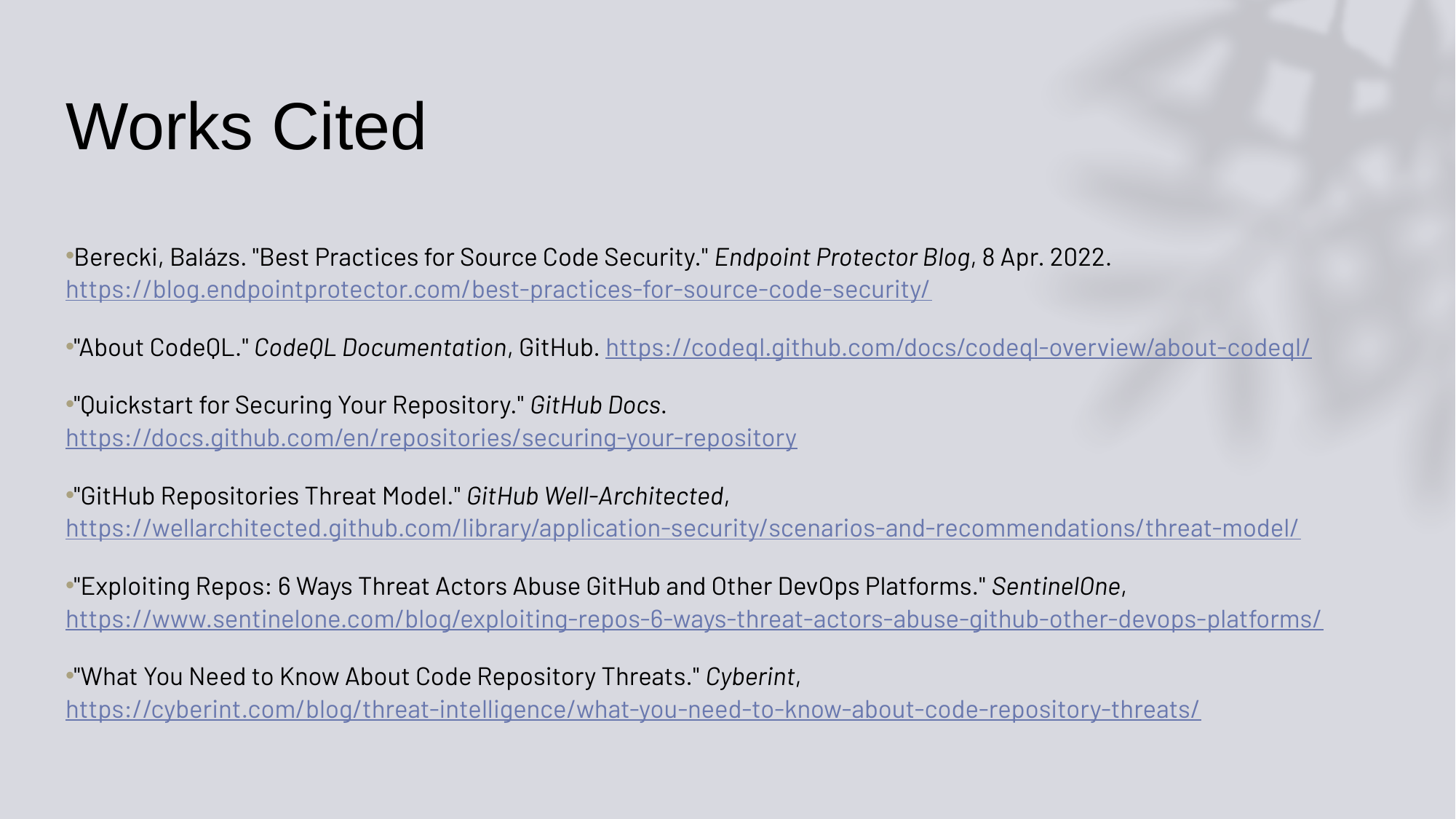

# Works Cited
Berecki, Balázs. "Best Practices for Source Code Security." Endpoint Protector Blog, 8 Apr. 2022. https://blog.endpointprotector.com/best-practices-for-source-code-security/
"About CodeQL." CodeQL Documentation, GitHub. https://codeql.github.com/docs/codeql-overview/about-codeql/
"Quickstart for Securing Your Repository." GitHub Docs. https://docs.github.com/en/repositories/securing-your-repository
"GitHub Repositories Threat Model." GitHub Well-Architected, https://wellarchitected.github.com/library/application-security/scenarios-and-recommendations/threat-model/
"Exploiting Repos: 6 Ways Threat Actors Abuse GitHub and Other DevOps Platforms." SentinelOne, https://www.sentinelone.com/blog/exploiting-repos-6-ways-threat-actors-abuse-github-other-devops-platforms/
"What You Need to Know About Code Repository Threats." Cyberint, https://cyberint.com/blog/threat-intelligence/what-you-need-to-know-about-code-repository-threats/